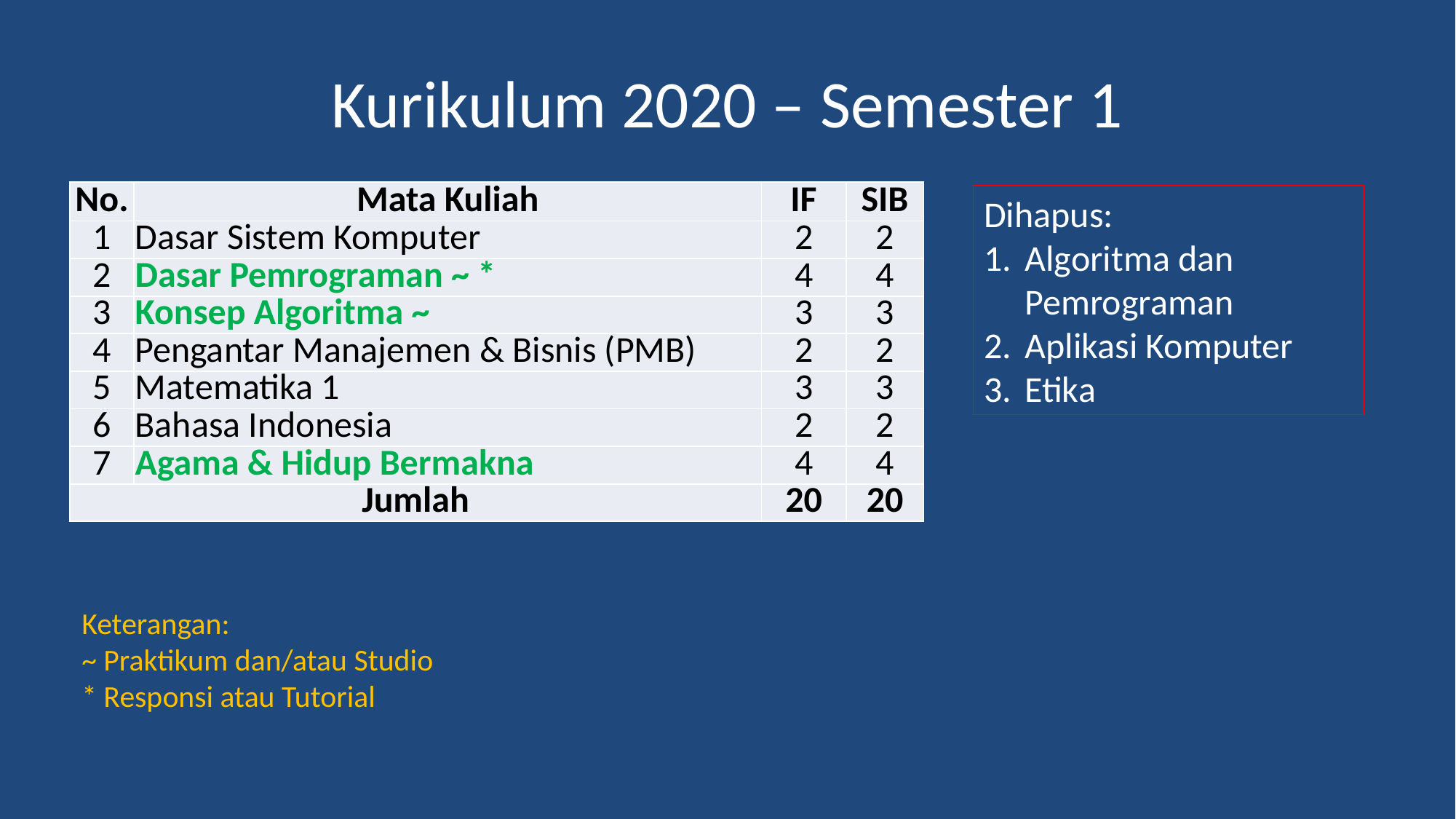

# Kurikulum 2020 – Semester 1
| No. | Mata Kuliah | IF | SIB |
| --- | --- | --- | --- |
| 1 | Dasar Sistem Komputer | 2 | 2 |
| 2 | Dasar Pemrograman ~ \* | 4 | 4 |
| 3 | Konsep Algoritma ~ | 3 | 3 |
| 4 | Pengantar Manajemen & Bisnis (PMB) | 2 | 2 |
| 5 | Matematika 1 | 3 | 3 |
| 6 | Bahasa Indonesia | 2 | 2 |
| 7 | Agama & Hidup Bermakna | 4 | 4 |
| Jumlah |  | 20 | 20 |
Dihapus:
Algoritma dan Pemrograman
Aplikasi Komputer
Etika
Keterangan:
~ Praktikum dan/atau Studio
* Responsi atau Tutorial